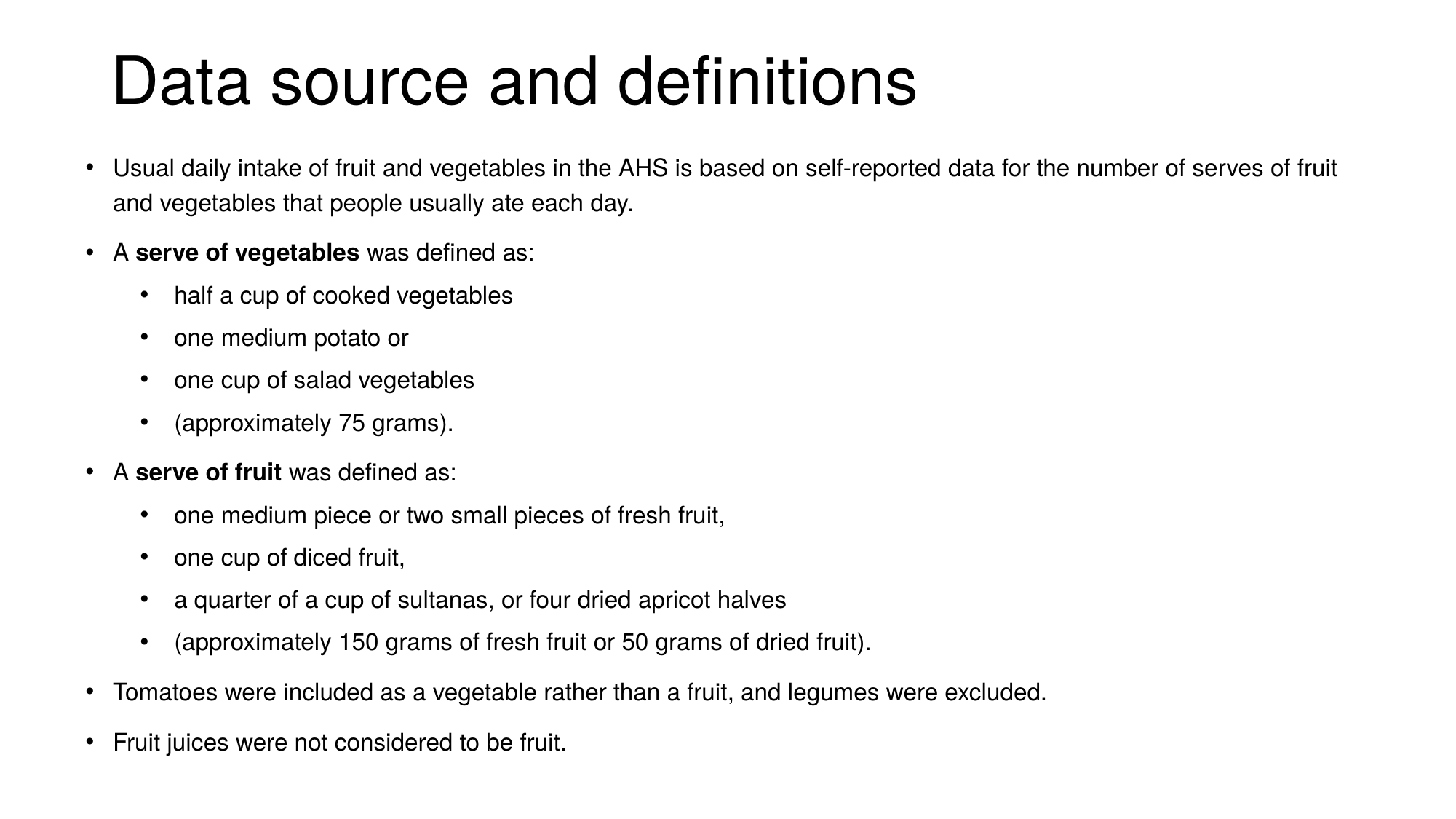

# Data source and definitions
Usual daily intake of fruit and vegetables in the AHS is based on self-reported data for the number of serves of fruit and vegetables that people usually ate each day.
A serve of vegetables was defined as:
 half a cup of cooked vegetables
 one medium potato or
 one cup of salad vegetables
 (approximately 75 grams).
A serve of fruit was defined as:
 one medium piece or two small pieces of fresh fruit,
 one cup of diced fruit,
 a quarter of a cup of sultanas, or four dried apricot halves
 (approximately 150 grams of fresh fruit or 50 grams of dried fruit).
Tomatoes were included as a vegetable rather than a fruit, and legumes were excluded.
Fruit juices were not considered to be fruit.